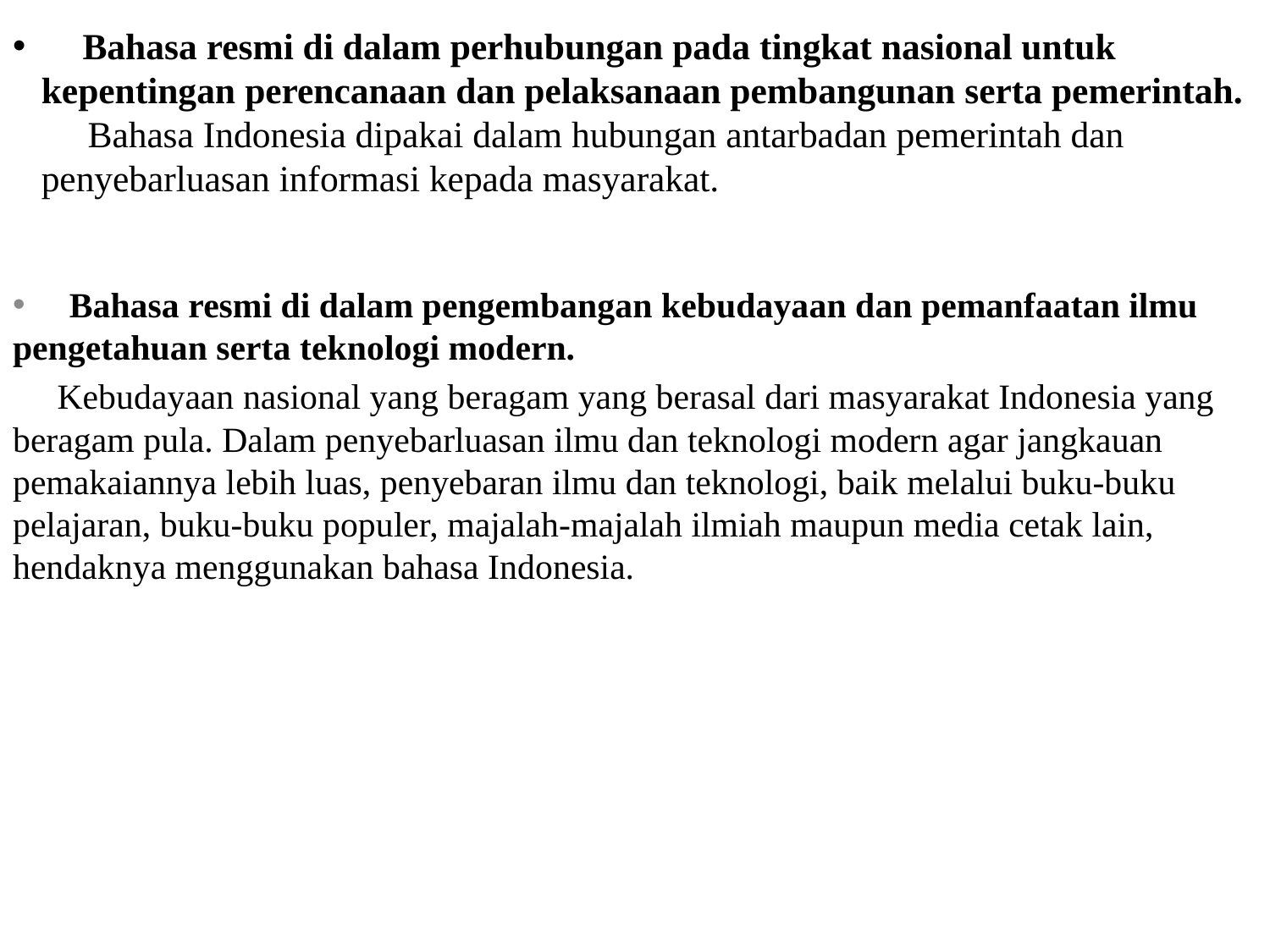

# Bahasa resmi di dalam perhubungan pada tingkat nasional untuk kepentingan perencanaan dan pelaksanaan pembangunan serta pemerintah. Bahasa Indonesia dipakai dalam hubungan antarbadan pemerintah dan penyebarluasan informasi kepada masyarakat.
     Bahasa resmi di dalam pengembangan kebudayaan dan pemanfaatan ilmu pengetahuan serta teknologi modern.
     Kebudayaan nasional yang beragam yang berasal dari masyarakat Indonesia yang beragam pula. Dalam penyebarluasan ilmu dan teknologi modern agar jangkauan pemakaiannya lebih luas, penyebaran ilmu dan teknologi, baik melalui buku-buku pelajaran, buku-buku populer, majalah-majalah ilmiah maupun media cetak lain, hendaknya menggunakan bahasa Indonesia.